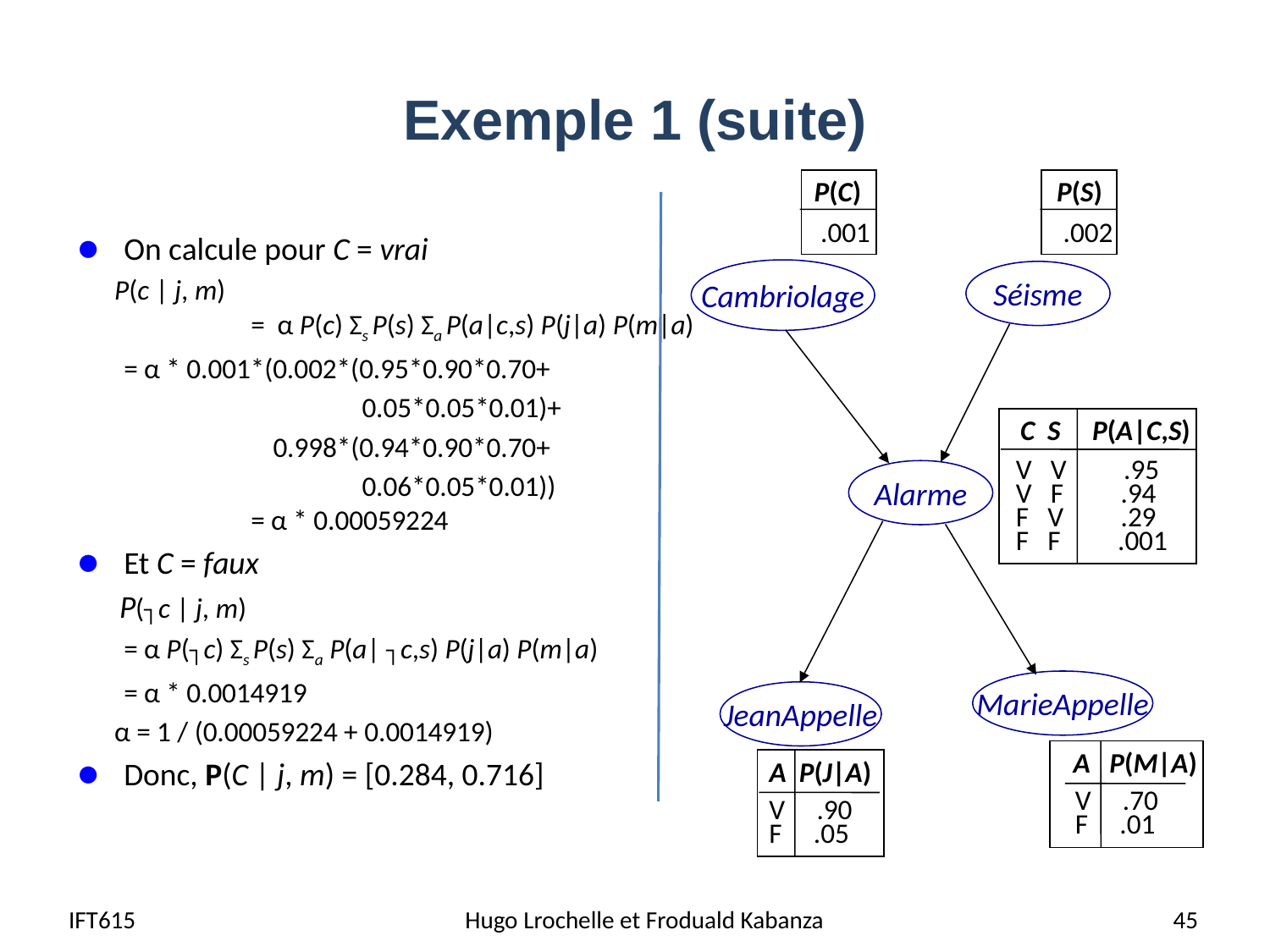

# Exemple 1 (suite)
P(C)
 .001

P(S)
 .002

Cambriolage
Séisme

C  S     P(A|C,S)

V   V         .95
V   F         .94
F   V         .29
F   F         .001
Alarme

MarieAppelle
JeanAppelle
A   P(M|A)

V     .70
F     .01
A  P(J|A)

V     .90
F     .05

On calcule pour C = vrai
      P(c | j, m)
	=  α P(c) Σs P(s) Σa P(a|c,s) P(j|a) P(m|a)
	= α * 0.001*(0.002*(0.95*0.90*0.70+
                                             0.05*0.05*0.01)+
                               0.998*(0.94*0.90*0.70+
                                             0.06*0.05*0.01))
	= α * 0.00059224
Et C = faux
      P(┐c | j, m)
     	= α P(┐c) Σs P(s) Σa P(a| ┐c,s) P(j|a) P(m|a)
       	= α * 0.0014919
      α = 1 / (0.00059224 + 0.0014919)
Donc, P(C | j, m) = [0.284, 0.716]
IFT615
 Hugo Lrochelle et Froduald Kabanza
45